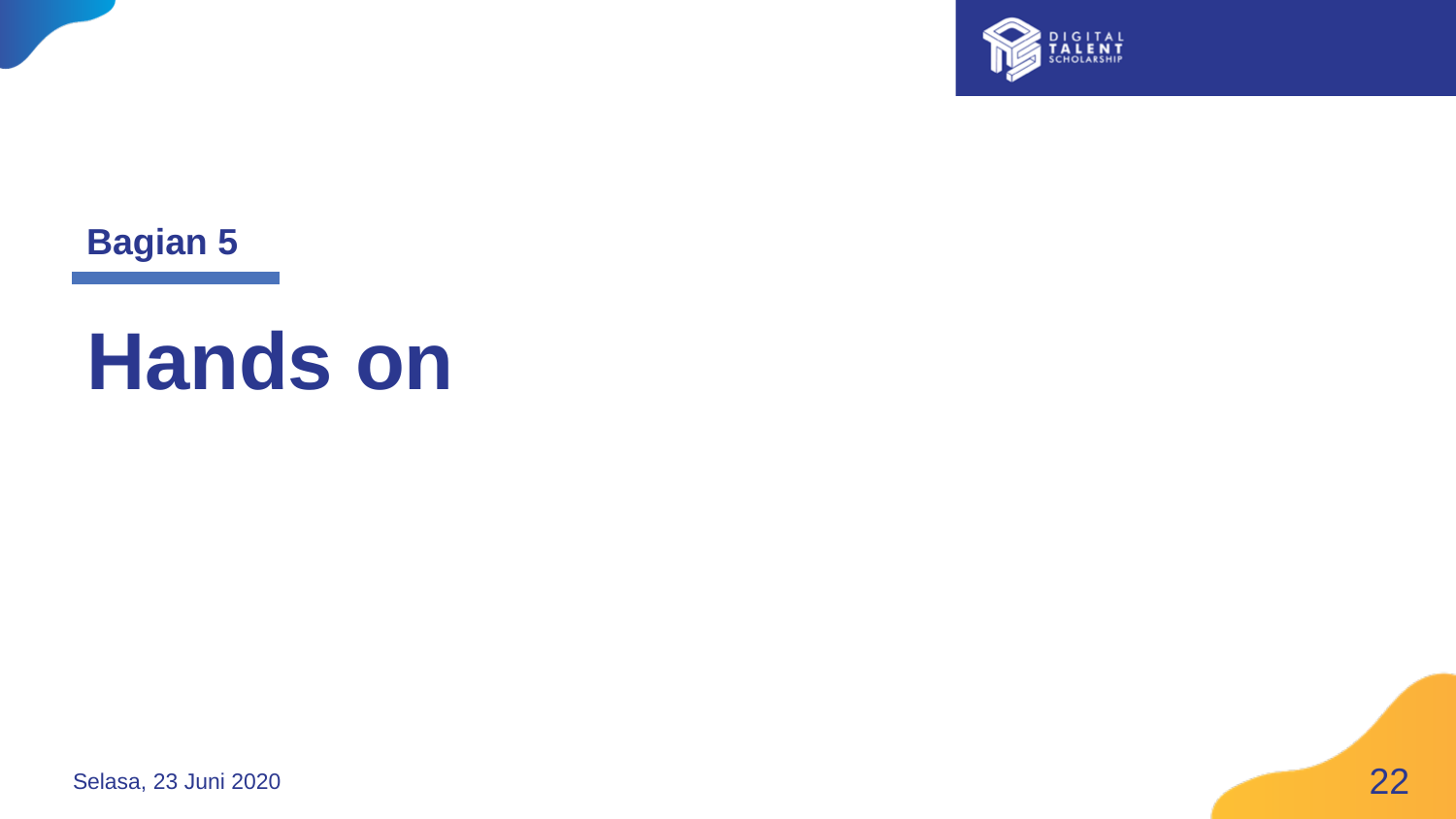

Bagian 5
Hands on
22
Selasa, 23 Juni 2020